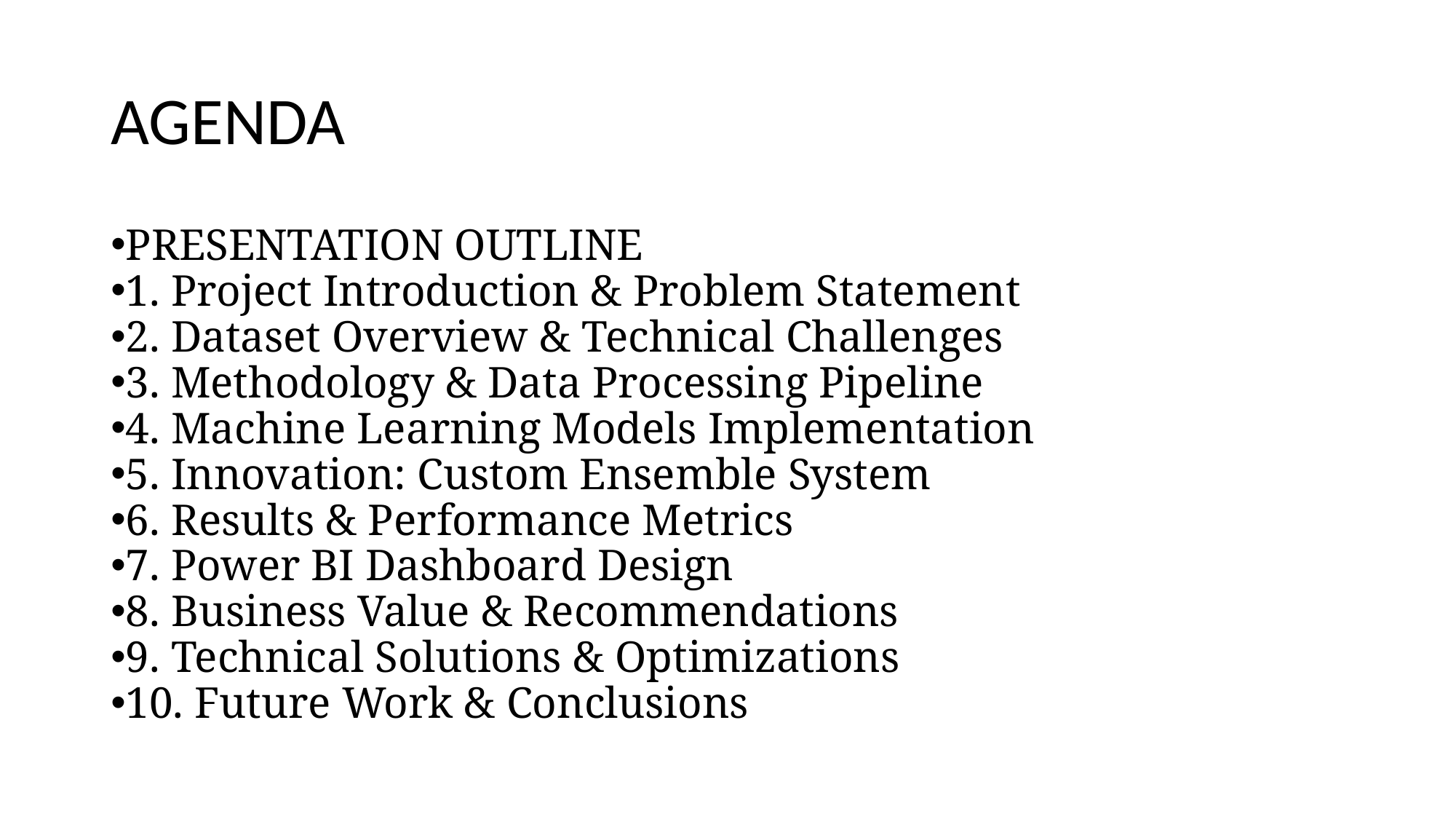

# AGENDA
PRESENTATION OUTLINE
1. Project Introduction & Problem Statement
2. Dataset Overview & Technical Challenges
3. Methodology & Data Processing Pipeline
4. Machine Learning Models Implementation
5. Innovation: Custom Ensemble System
6. Results & Performance Metrics
7. Power BI Dashboard Design
8. Business Value & Recommendations
9. Technical Solutions & Optimizations
10. Future Work & Conclusions